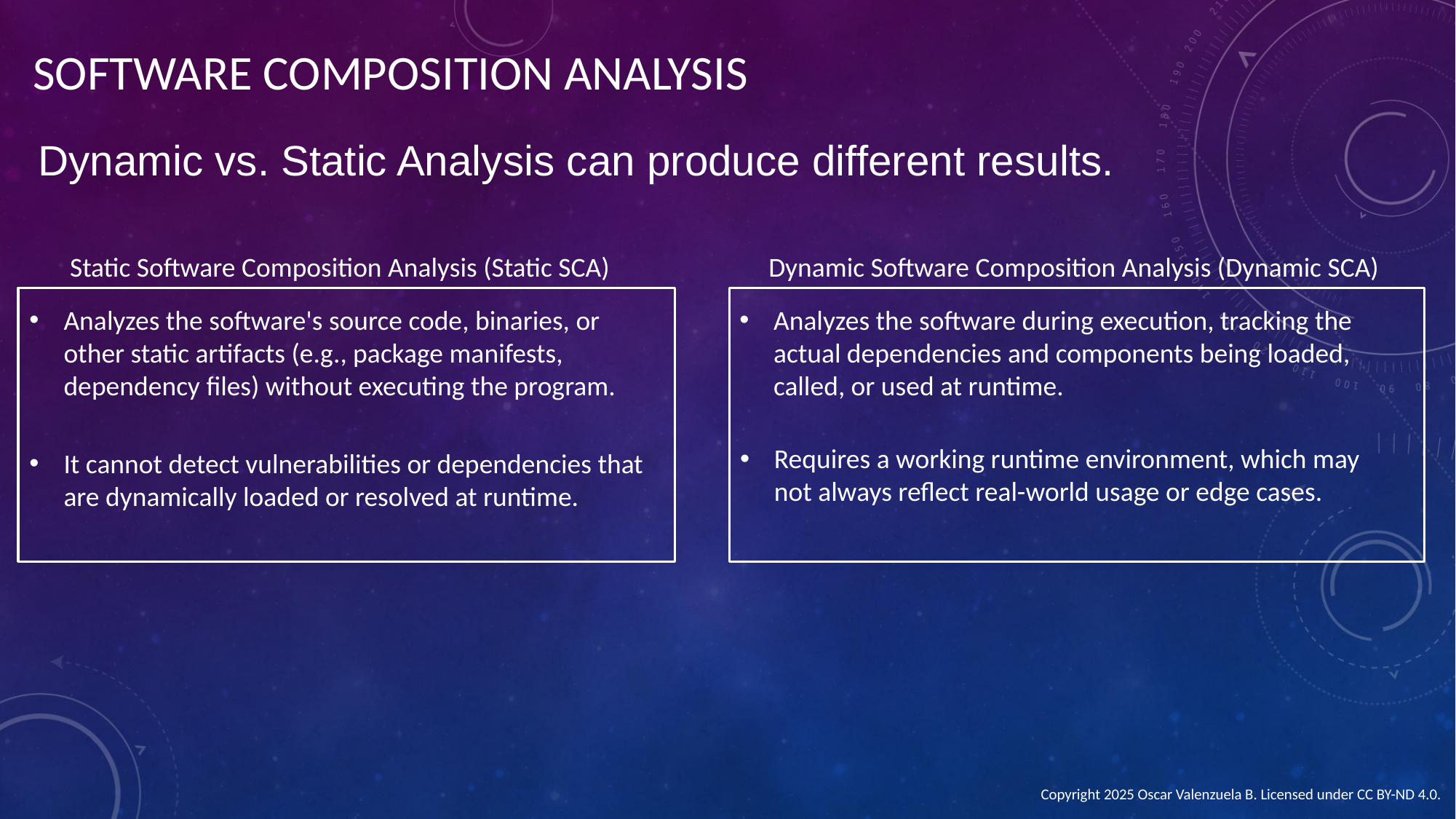

SOFTWARE COMPOSITION Analysis
Dynamic vs. Static Analysis can produce different results.
Static Software Composition Analysis (Static SCA)
Dynamic Software Composition Analysis (Dynamic SCA)

Analyzes the software's source code, binaries, or other static artifacts (e.g., package manifests, dependency files) without executing the program.
Analyzes the software during execution, tracking the actual dependencies and components being loaded, called, or used at runtime.
Requires a working runtime environment, which may not always reflect real-world usage or edge cases.
It cannot detect vulnerabilities or dependencies that are dynamically loaded or resolved at runtime.
Copyright 2025 Oscar Valenzuela B. Licensed under CC BY-ND 4.0.